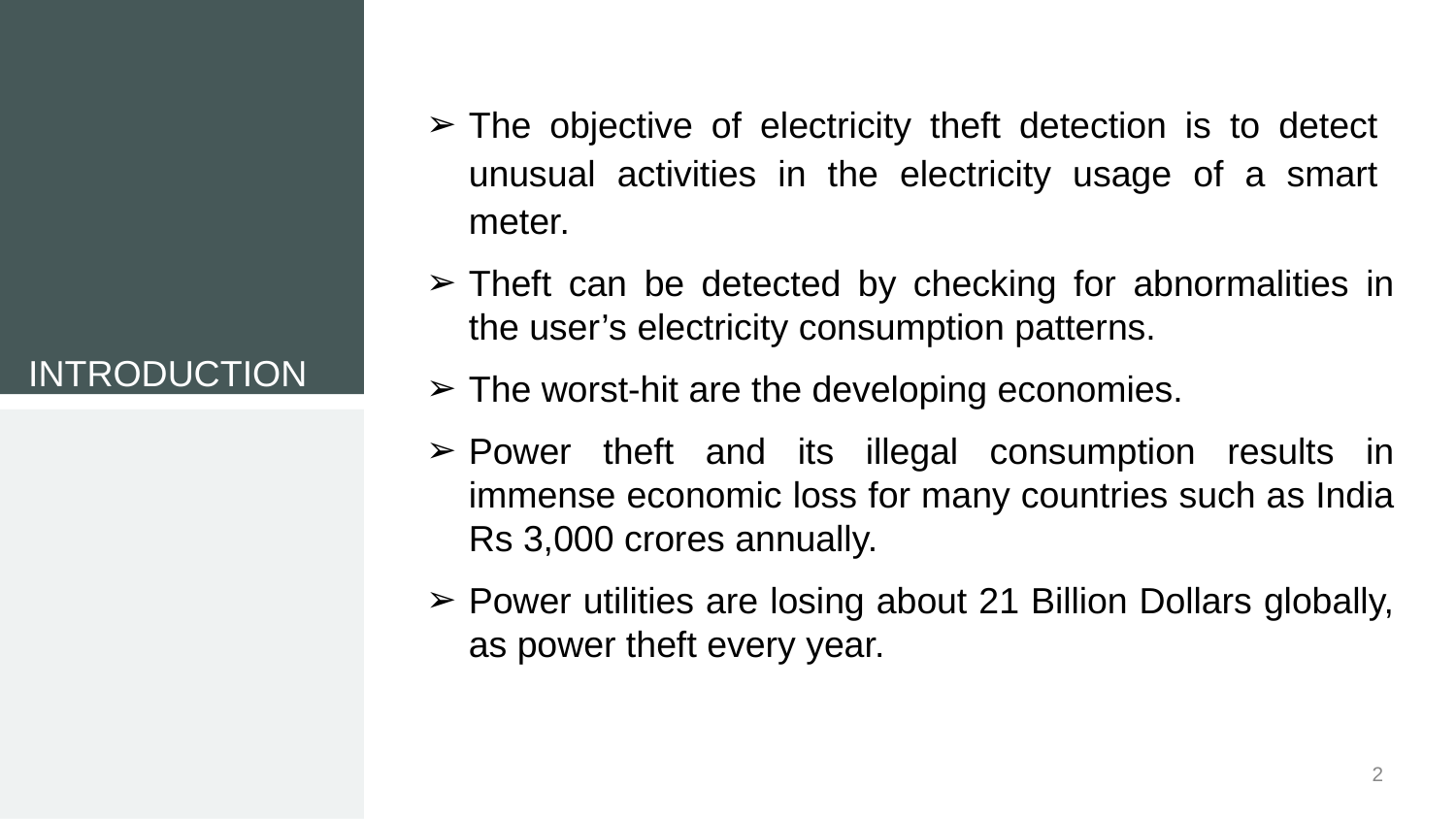

INTRODUCTION
The objective of electricity theft detection is to detect unusual activities in the electricity usage of a smart meter.
Theft can be detected by checking for abnormalities in the user’s electricity consumption patterns.
The worst-hit are the developing economies.
Power theft and its illegal consumption results in immense economic loss for many countries such as India Rs 3,000 crores annually.
Power utilities are losing about 21 Billion Dollars globally, as power theft every year.

2